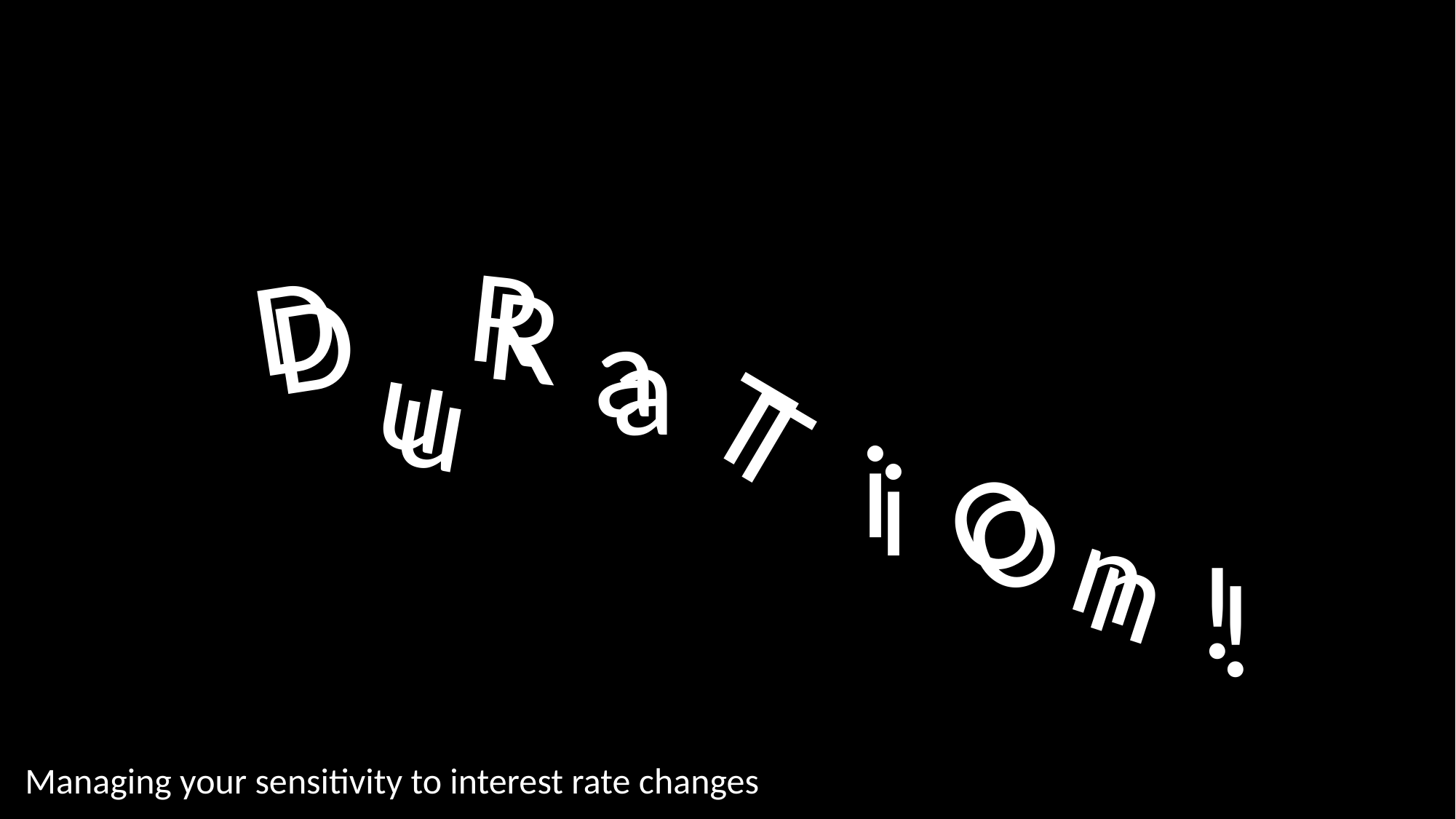

R
D
R
D
a
a
u
u
T
T
i
i
O
O
n
n
!
!
Managing your sensitivity to interest rate changes